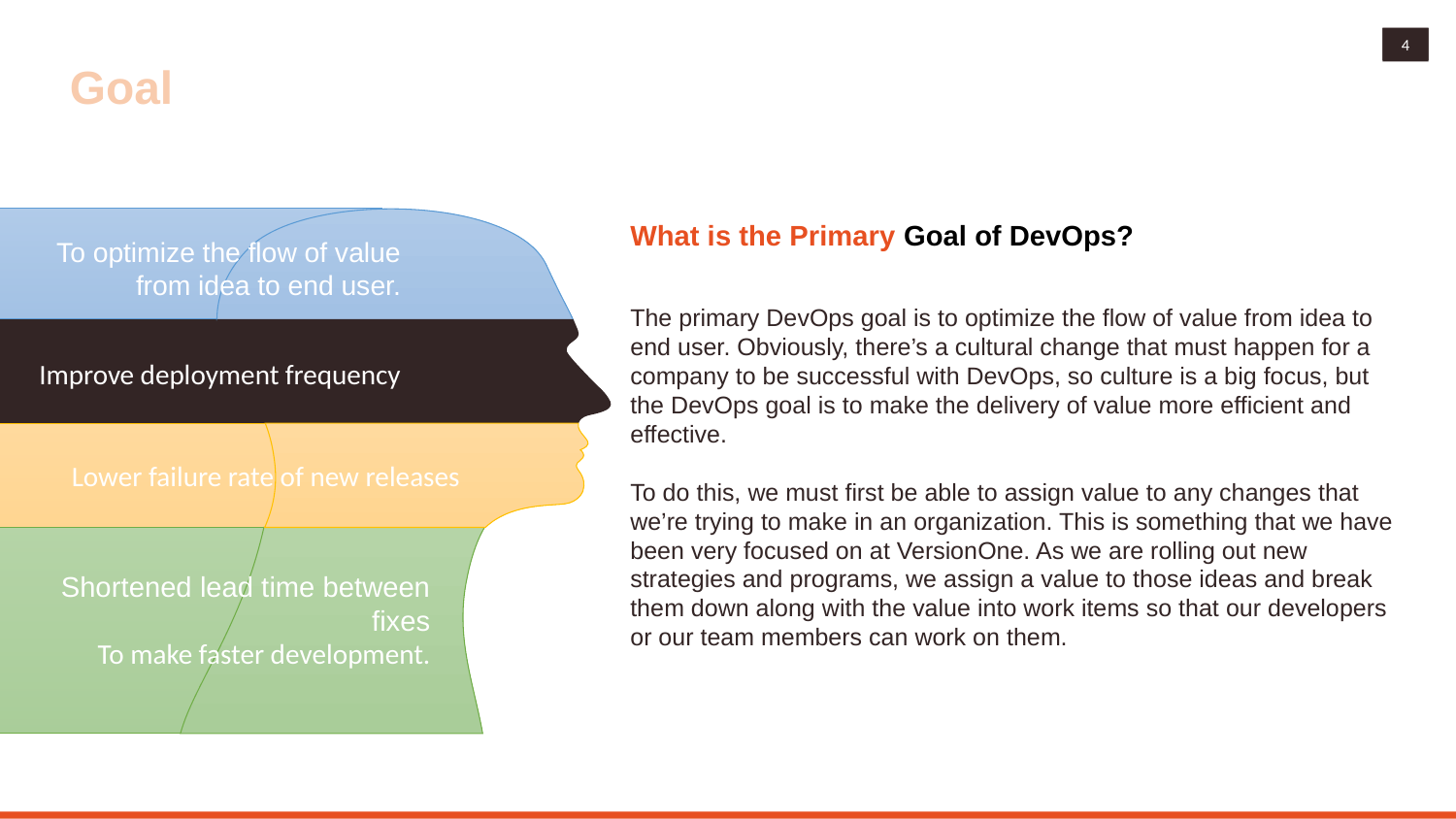

4

Goal

To optimize the flow of value from idea to end user.
Improve deployment frequency
Lower failure rate of new releases
Shortened lead time between fixes
To make faster development.
What is the Primary Goal of DevOps?

The primary DevOps goal is to optimize the flow of value from idea to end user. Obviously, there’s a cultural change that must happen for a company to be successful with DevOps, so culture is a big focus, but the DevOps goal is to make the delivery of value more efficient and effective.

To do this, we must first be able to assign value to any changes that we’re trying to make in an organization. This is something that we have been very focused on at VersionOne. As we are rolling out new strategies and programs, we assign a value to those ideas and break them down along with the value into work items so that our developers or our team members can work on them.